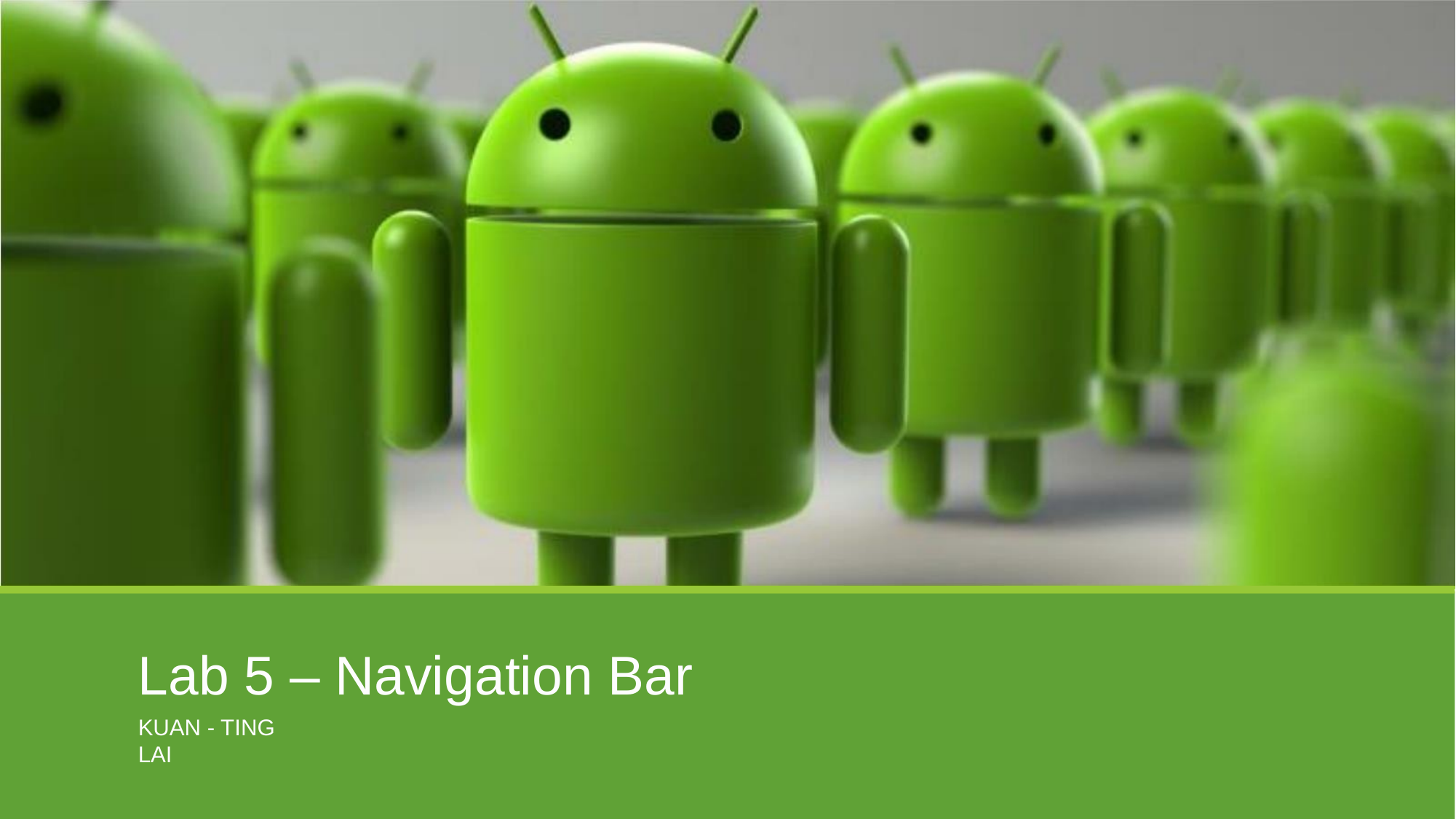

Lab 5 – Navigation Bar
KUAN - TING LAI